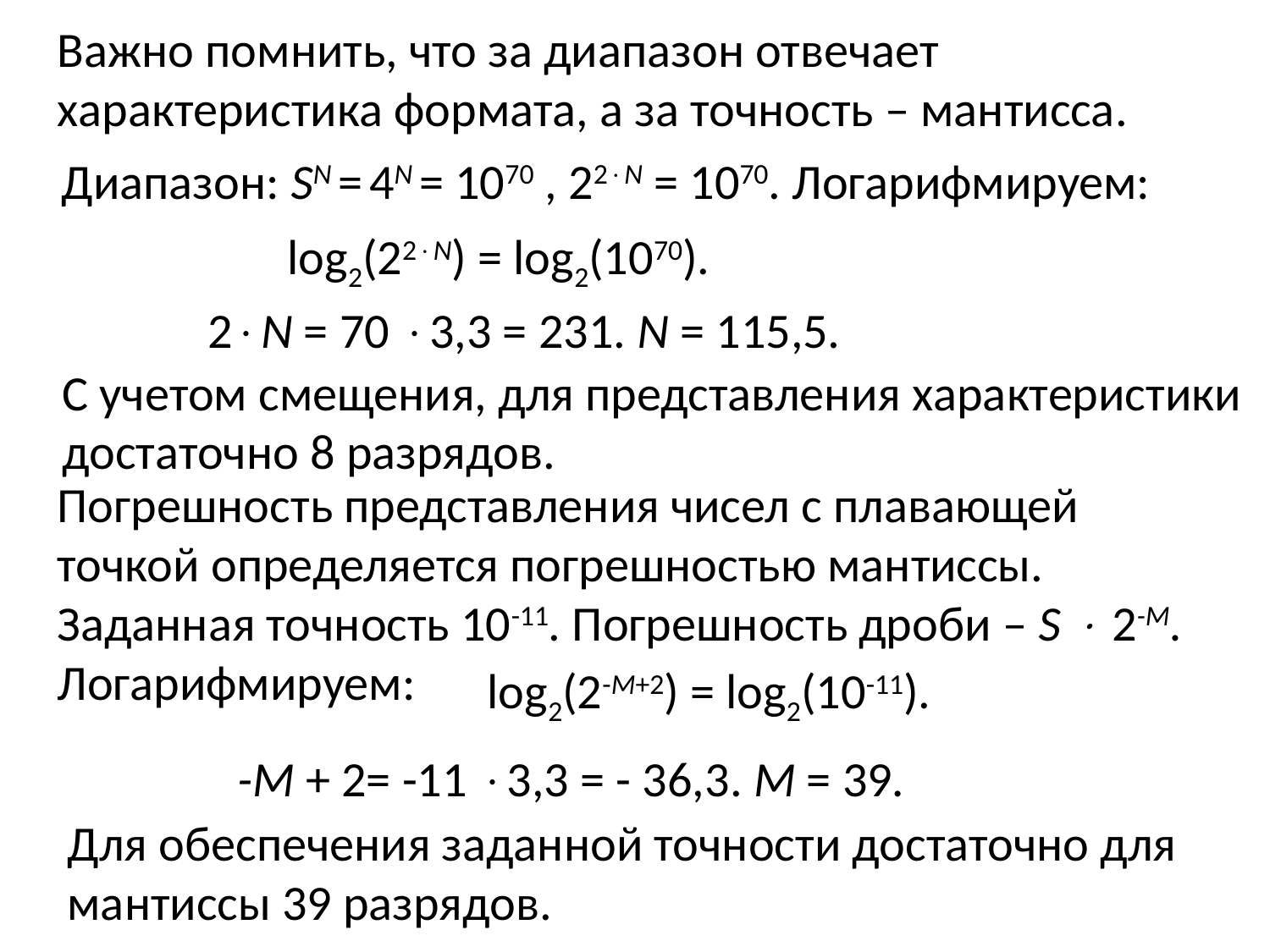

Важно помнить, что за диапазон отвечает характеристика формата, а за точность – мантисса.
Диапазон: SN = 4N = 1070 , 22⋅N = 1070. Логарифмируем:
log2(22⋅N) = log2(1070).
2⋅N = 70 ⋅3,3 = 231. N = 115,5.
С учетом смещения, для представления характеристики достаточно 8 разрядов.
Погрешность представления чисел с плавающей точкой определяется погрешностью мантиссы. Заданная точность 10-11. Погрешность дроби – S ⋅ 2-M.
Логарифмируем:
log2(2-М+2) = log2(10-11).
-М + 2= -11 ⋅3,3 = - 36,3. М = 39.
Для обеспечения заданной точности достаточно для мантиссы 39 разрядов.